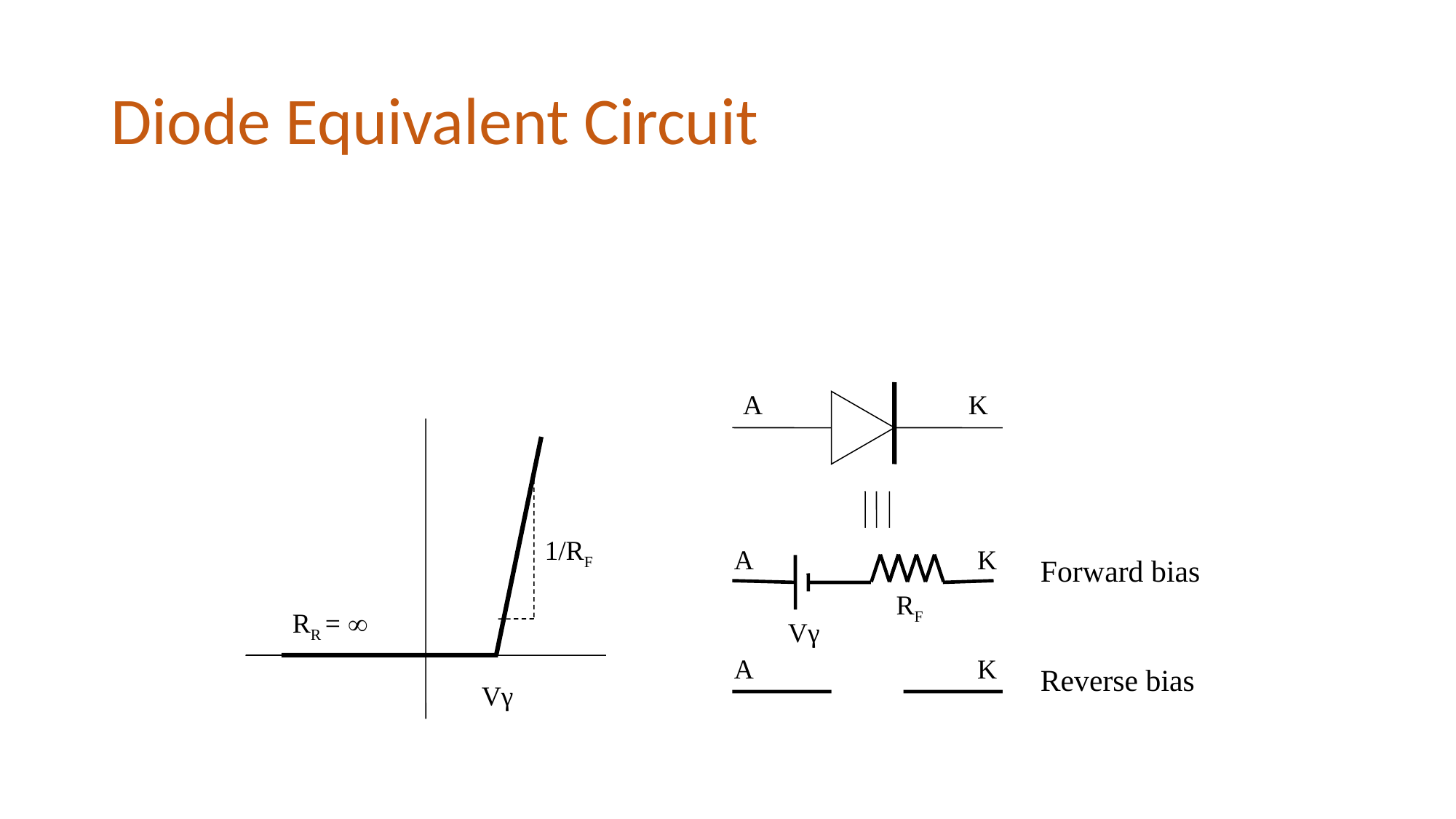

# Diode Equivalent Circuit

A
K

1/RF
A
K

RF
RR = ∞
Vγ

A
K

Vγ

Forward bias
Reverse bias